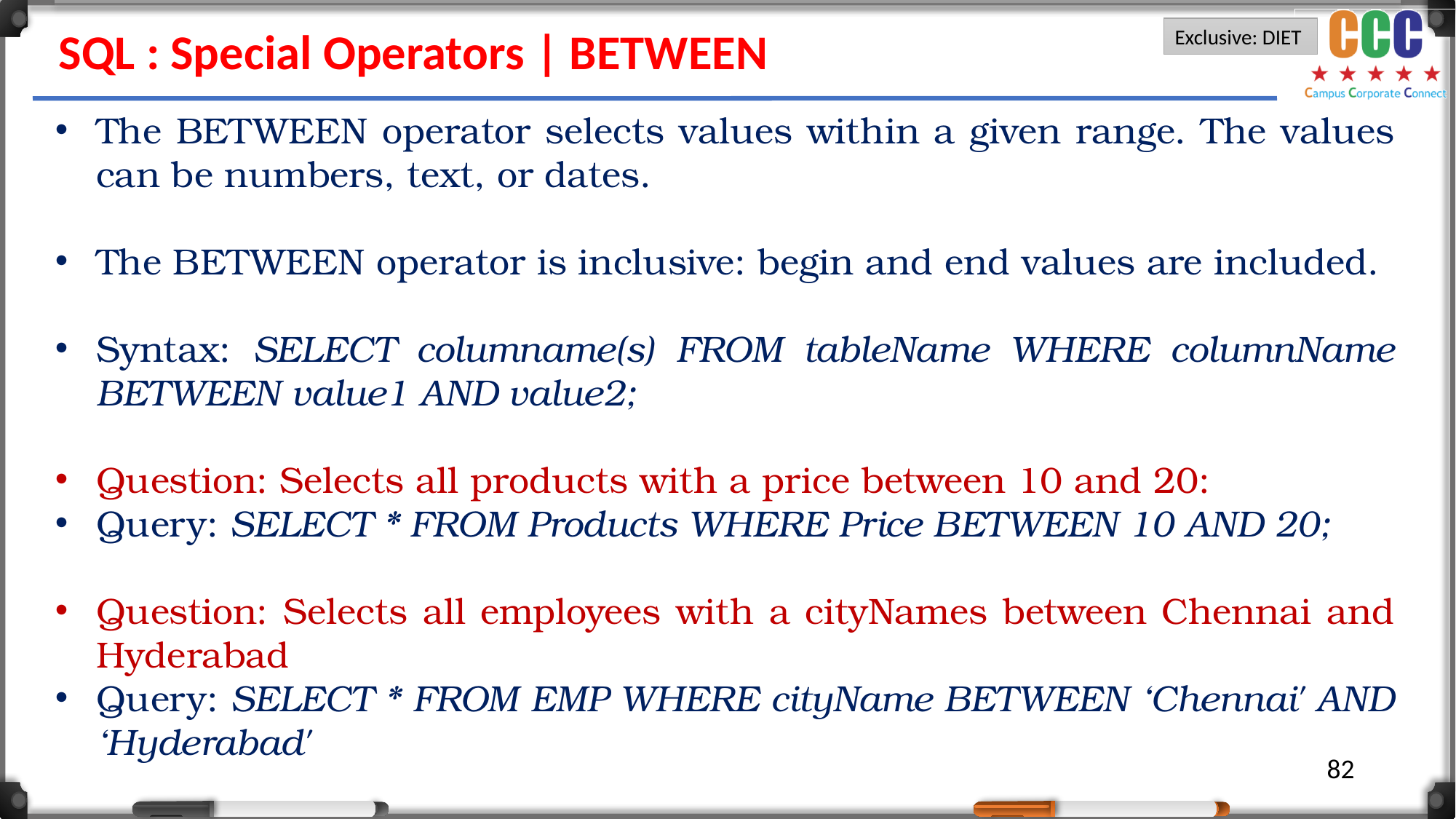

SQL : Special Operators | BETWEEN
The BETWEEN operator selects values within a given range. The values can be numbers, text, or dates.

The BETWEEN operator is inclusive: begin and end values are included.

Syntax: SELECT columname(s) FROM tableName WHERE columnName BETWEEN value1 AND value2;

Question: Selects all products with a price between 10 and 20:
Query: SELECT * FROM Products WHERE Price BETWEEN 10 AND 20;

Question: Selects all employees with a cityNames between Chennai and Hyderabad
Query: SELECT * FROM EMP WHERE cityName BETWEEN ‘Chennai' AND ‘Hyderabad'